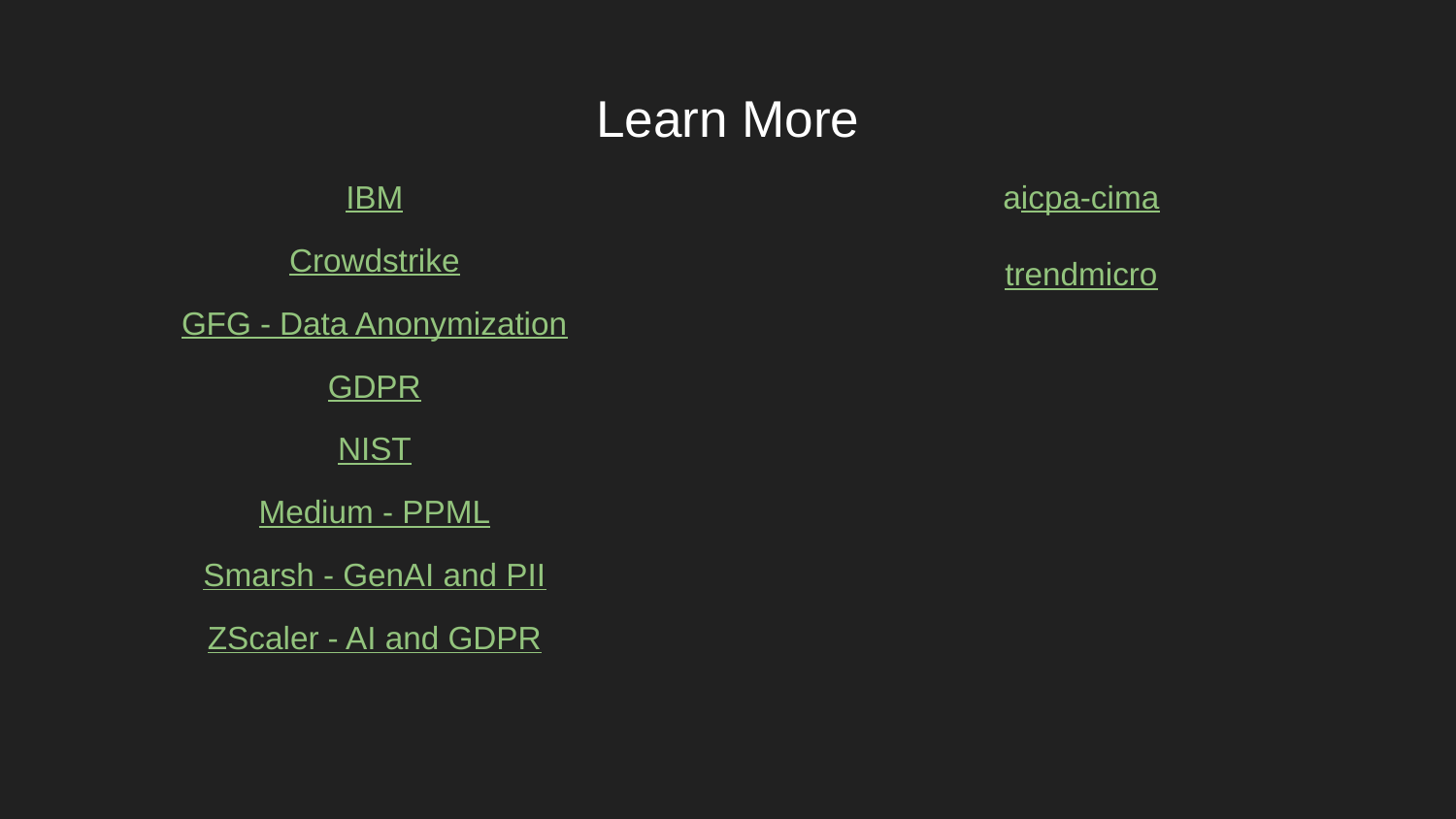

# Learn More
IBM
Crowdstrike
GFG - Data Anonymization
GDPR
NIST
Medium - PPML
Smarsh - GenAI and PII
ZScaler - AI and GDPR

aicpa-cima

trendmicro